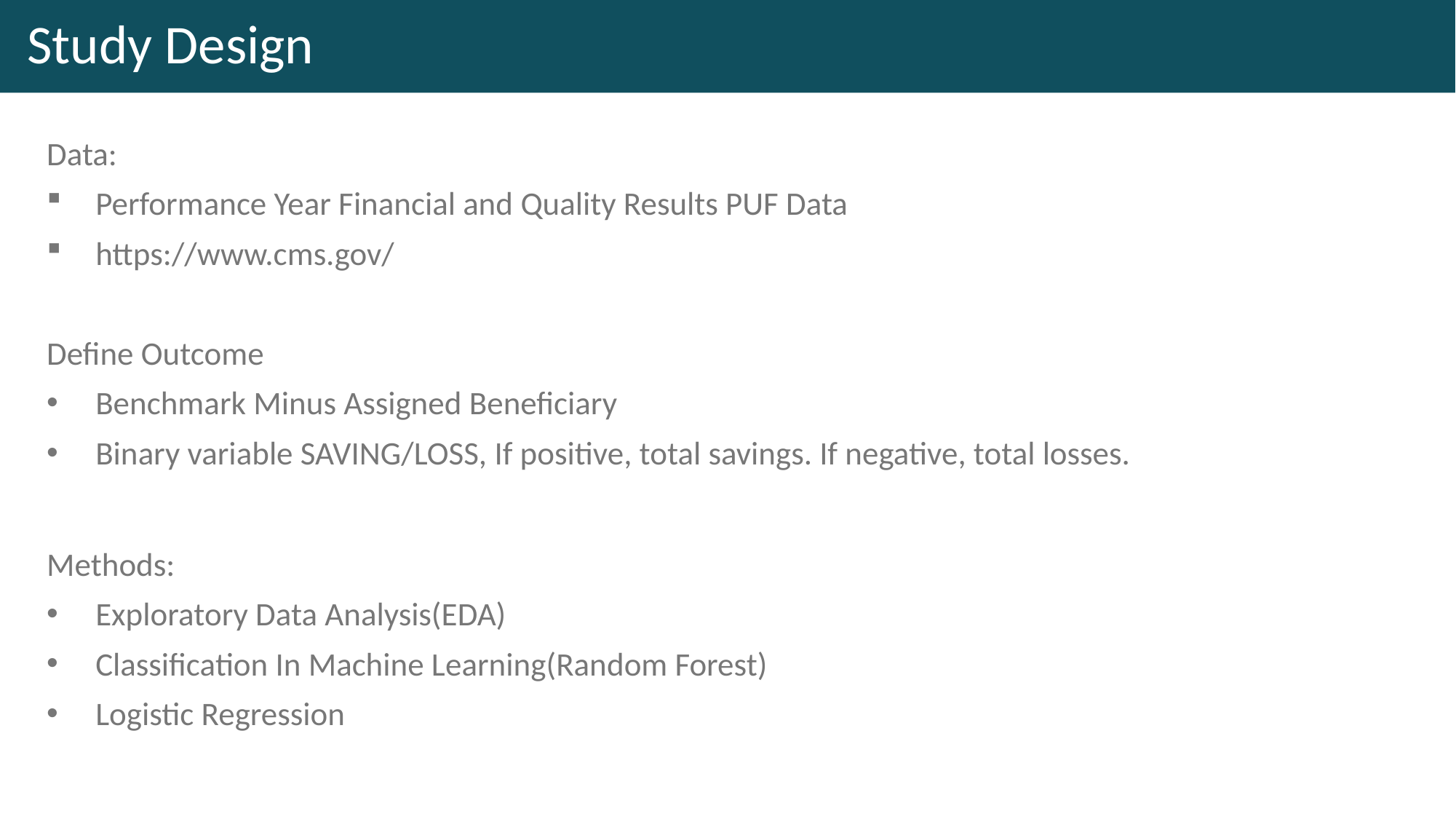

# Study Design
Data:
Performance Year Financial and Quality Results PUF Data
https://www.cms.gov/

Define Outcome
Benchmark Minus Assigned Beneficiary
Binary variable SAVING/LOSS, If positive, total savings. If negative, total losses.

Methods:
Exploratory Data Analysis(EDA)
Classification In Machine Learning(Random Forest)
Logistic Regression